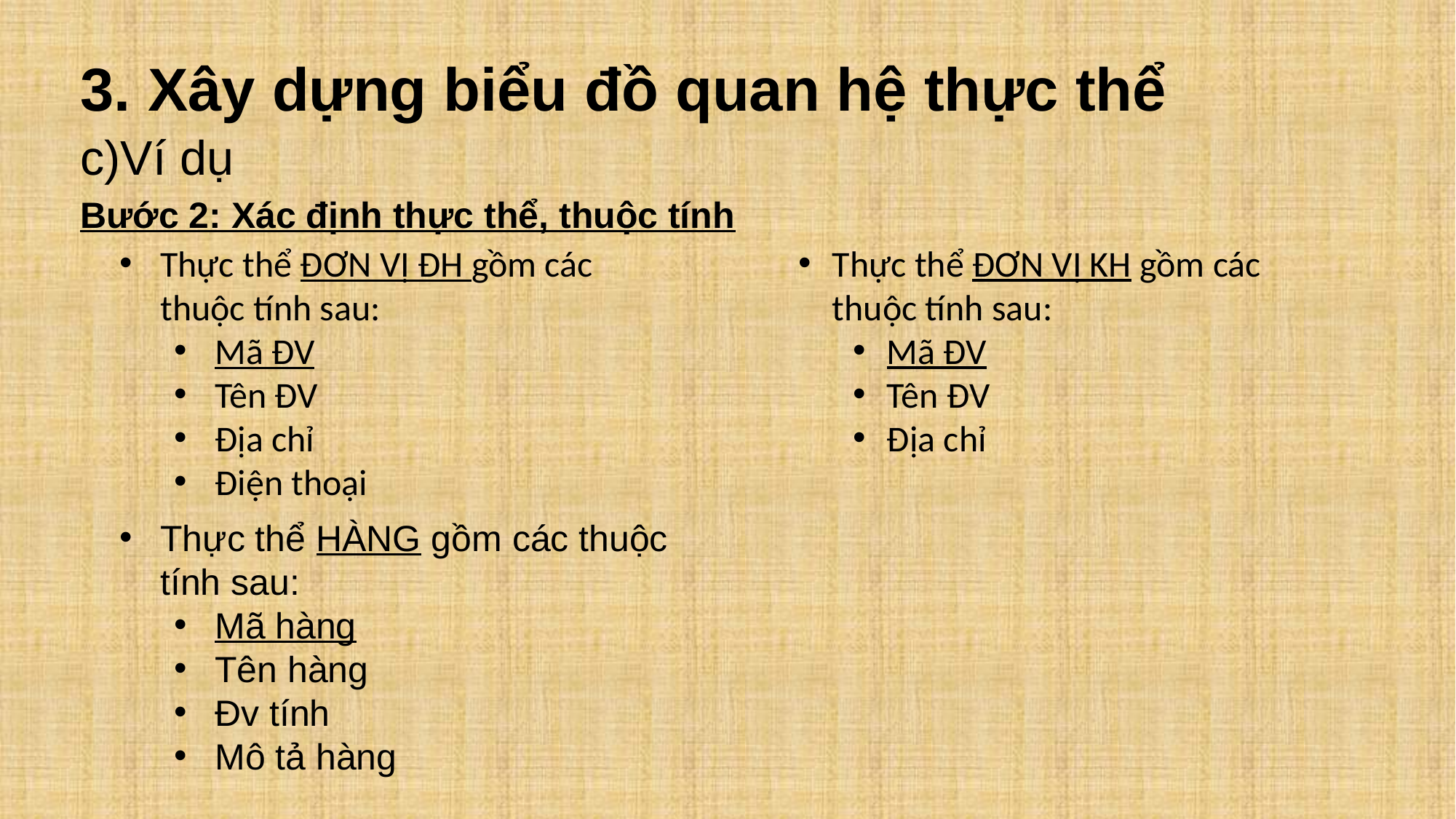

3. Xây dựng biểu đồ quan hệ thực thể
c)Ví dụ
Bước 2: Xác định thực thể, thuộc tính

Thực thể ĐƠN VỊ KH gồm các thuộc tính sau:
Mã ĐV
Tên ĐV
Địa chỉ

Thực thể ĐƠN VỊ ĐH gồm các thuộc tính sau:
Mã ĐV
Tên ĐV
Địa chỉ
Điện thoại

Thực thể HÀNG gồm các thuộc tính sau:
Mã hàng
Tên hàng
Đv tính
Mô tả hàng